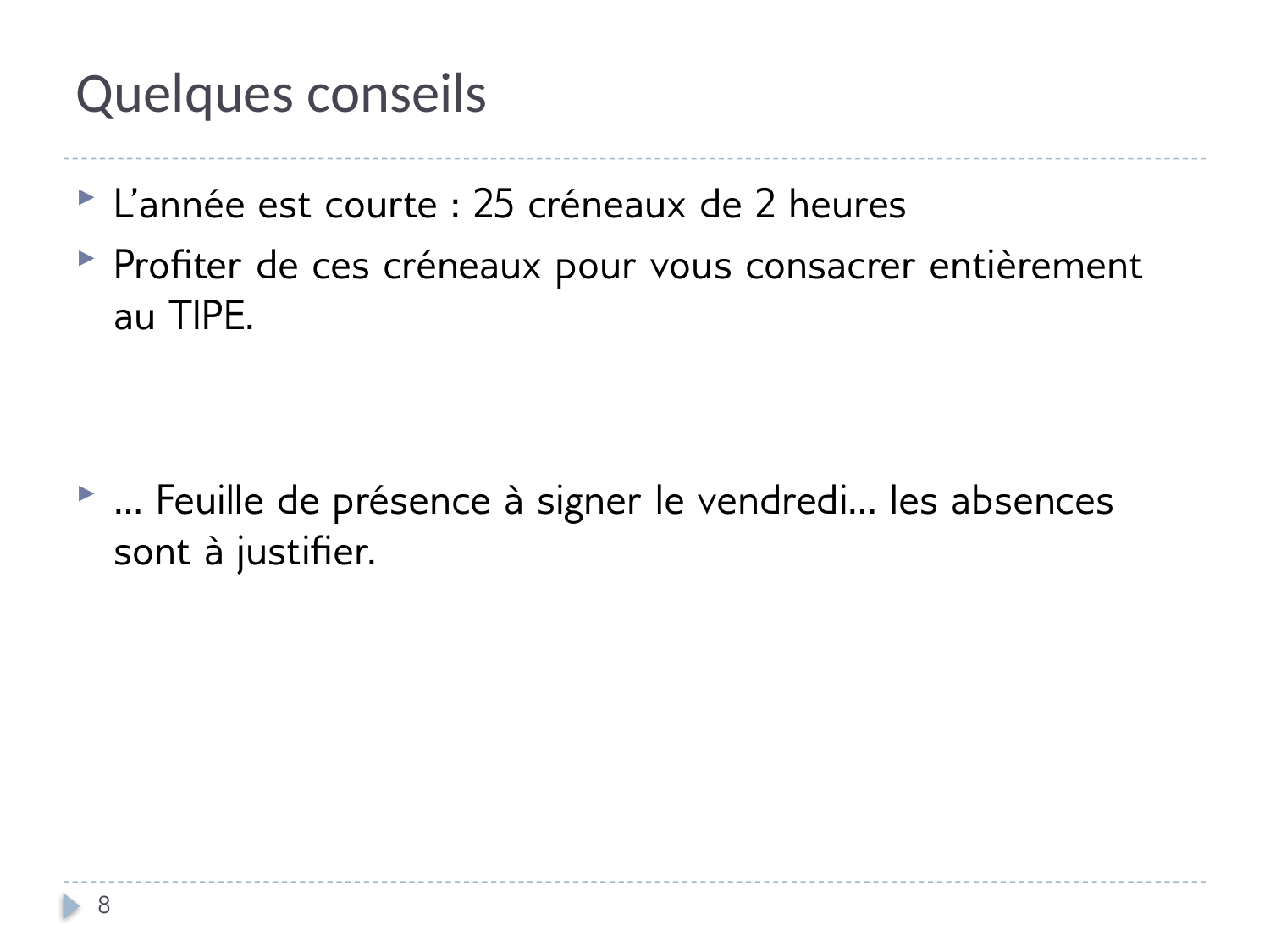

# Quelques conseils
L’année est courte : 25 créneaux de 2 heures
Profiter de ces créneaux pour vous consacrer entièrement au TIPE.

… Feuille de présence à signer le vendredi… les absences sont à justifier.

8